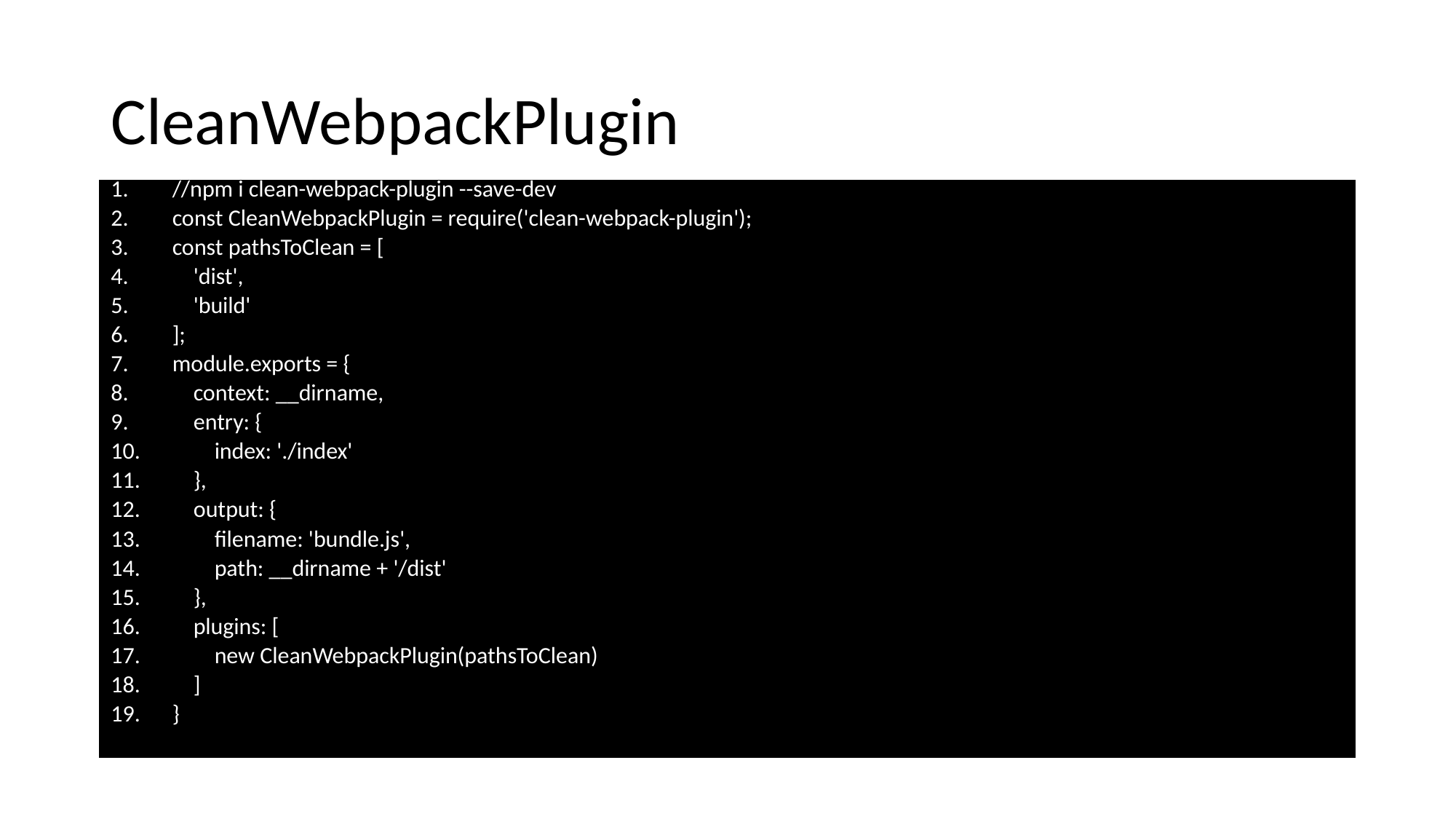

# CleanWebpackPlugin
//npm i clean-webpack-plugin --save-dev
const CleanWebpackPlugin = require('clean-webpack-plugin');
const pathsToClean = [
    'dist',
    'build'
];
module.exports = {
    context: __dirname,
    entry: {
        index: './index'
    },
    output: {
        filename: 'bundle.js',
        path: __dirname + '/dist'
    },
    plugins: [
        new CleanWebpackPlugin(pathsToClean)
    ]
}